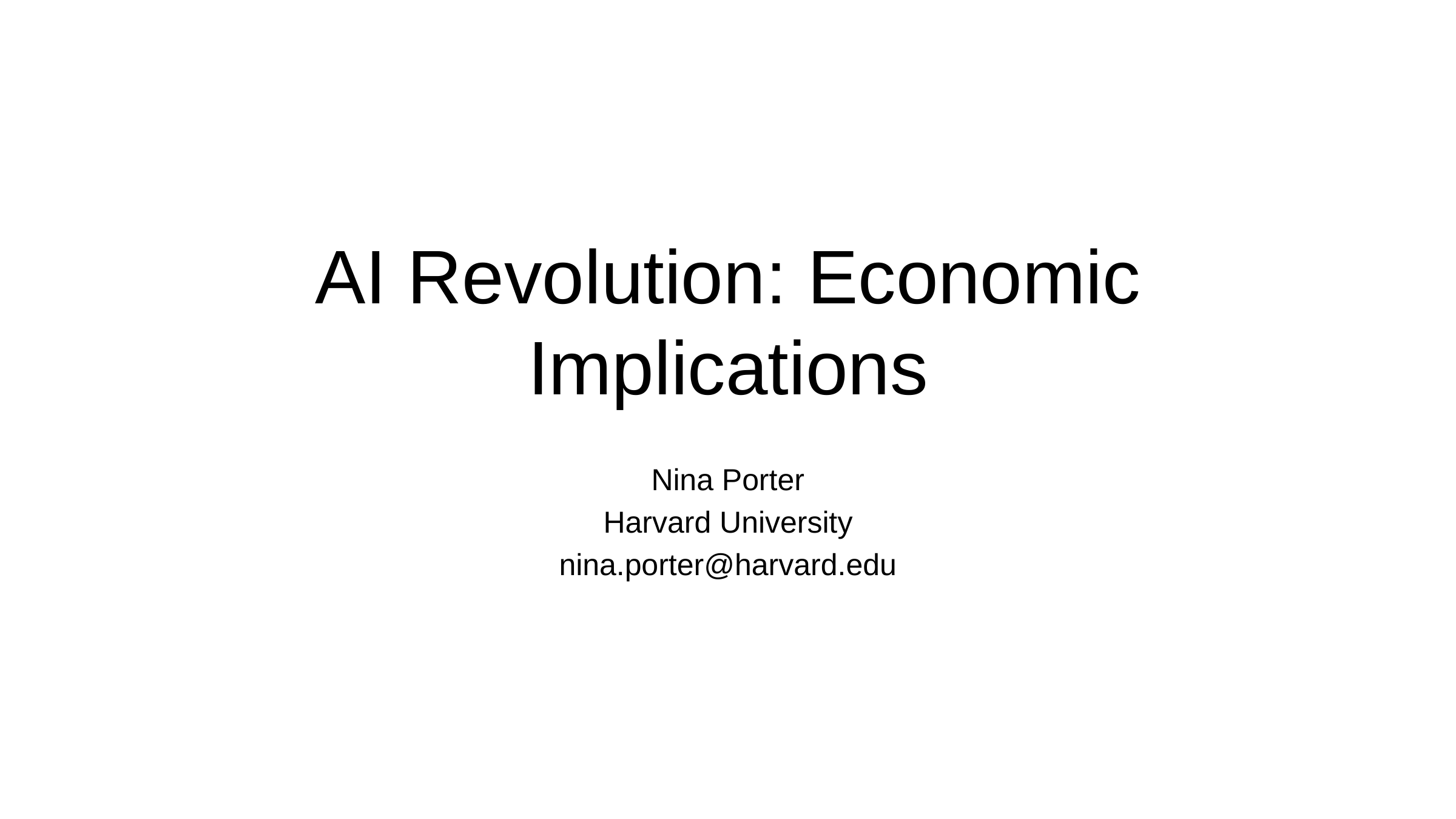

# AI Revolution: Economic Implications
Nina Porter
Harvard University
nina.porter@harvard.edu